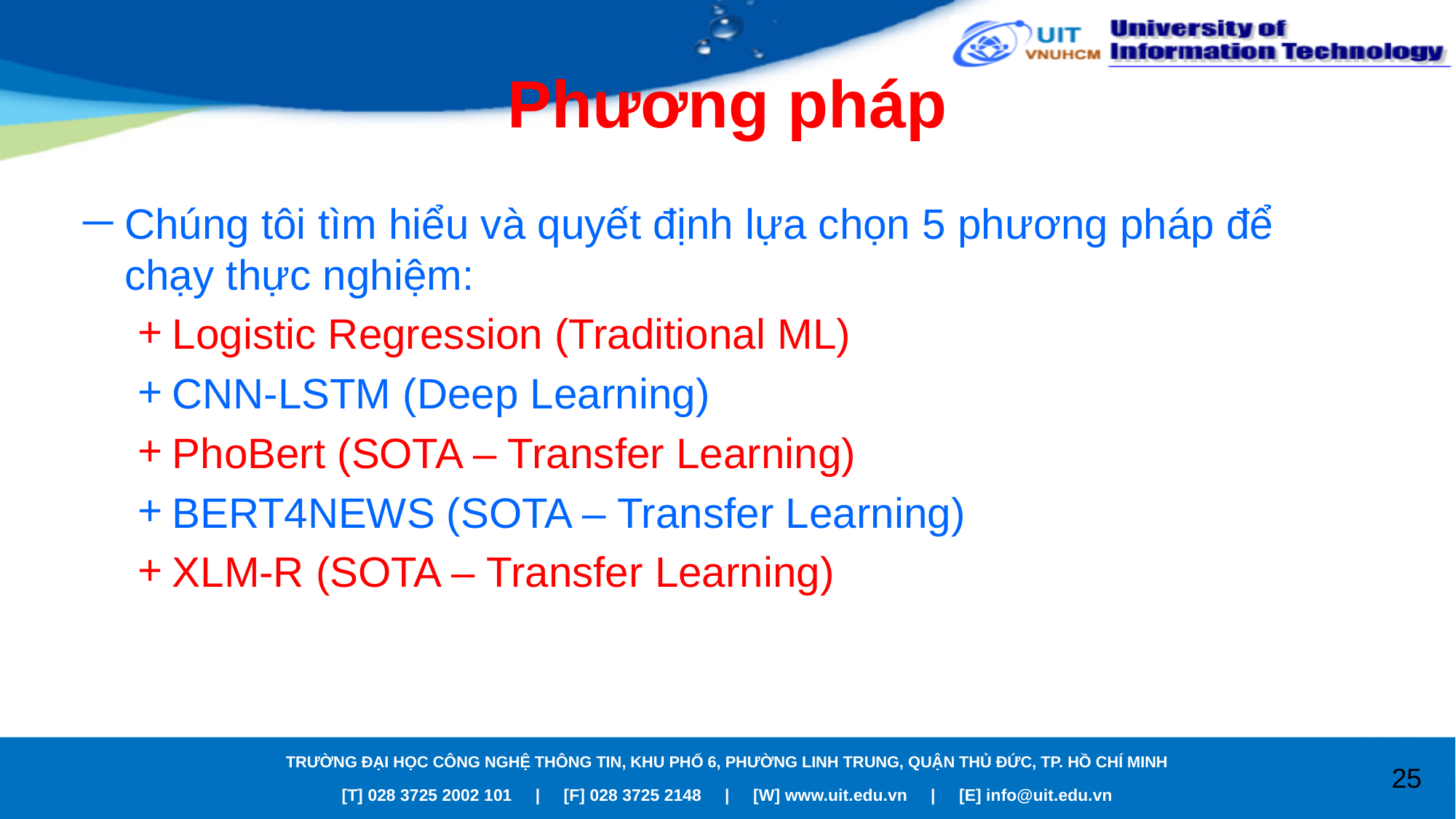

# Phương pháp
Chúng tôi tìm hiểu và quyết định lựa chọn 5 phương pháp để chạy thực nghiệm:
Logistic Regression (Traditional ML)
CNN-LSTM (Deep Learning)
PhoBert (SOTA – Transfer Learning)
BERT4NEWS (SOTA – Transfer Learning)
XLM-R (SOTA – Transfer Learning)